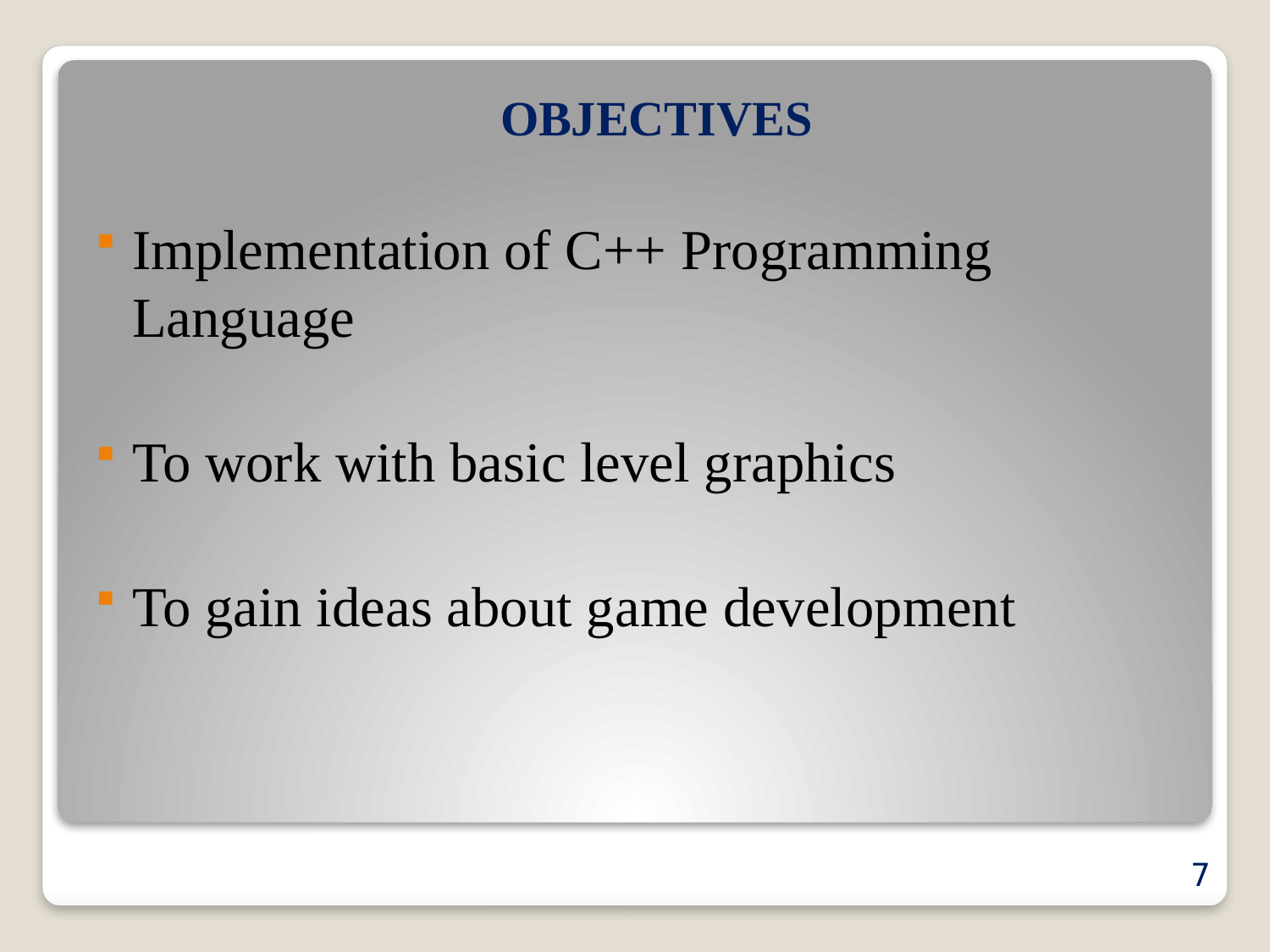

OBJECTIVES

Implementation of C++ Programming Language

To work with basic level graphics

To gain ideas about game development

#
7